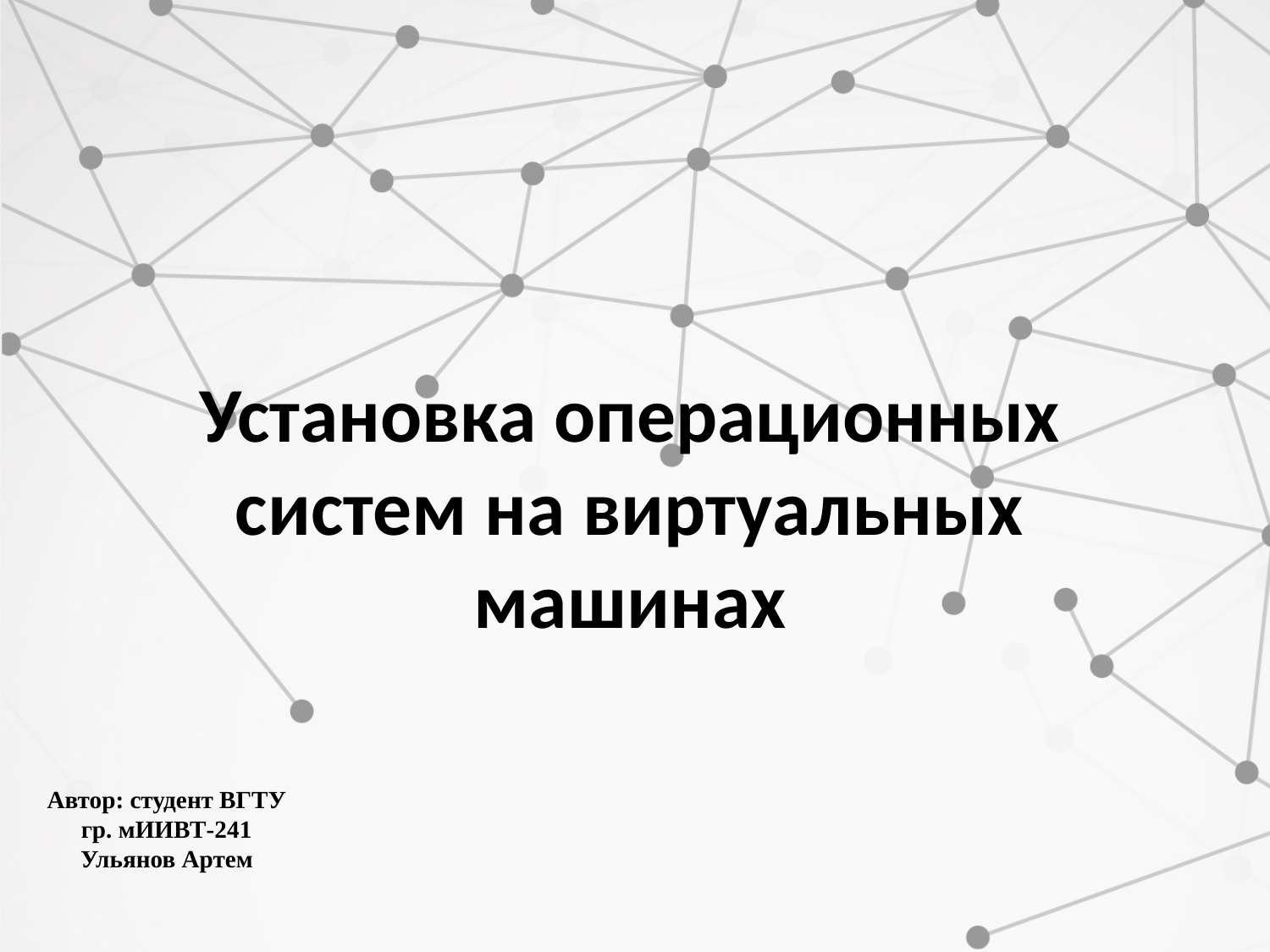

# Установка операционных систем на виртуальных машинах
Автор: студент ВГТУ гр. мИИВТ-241
Ульянов Артем